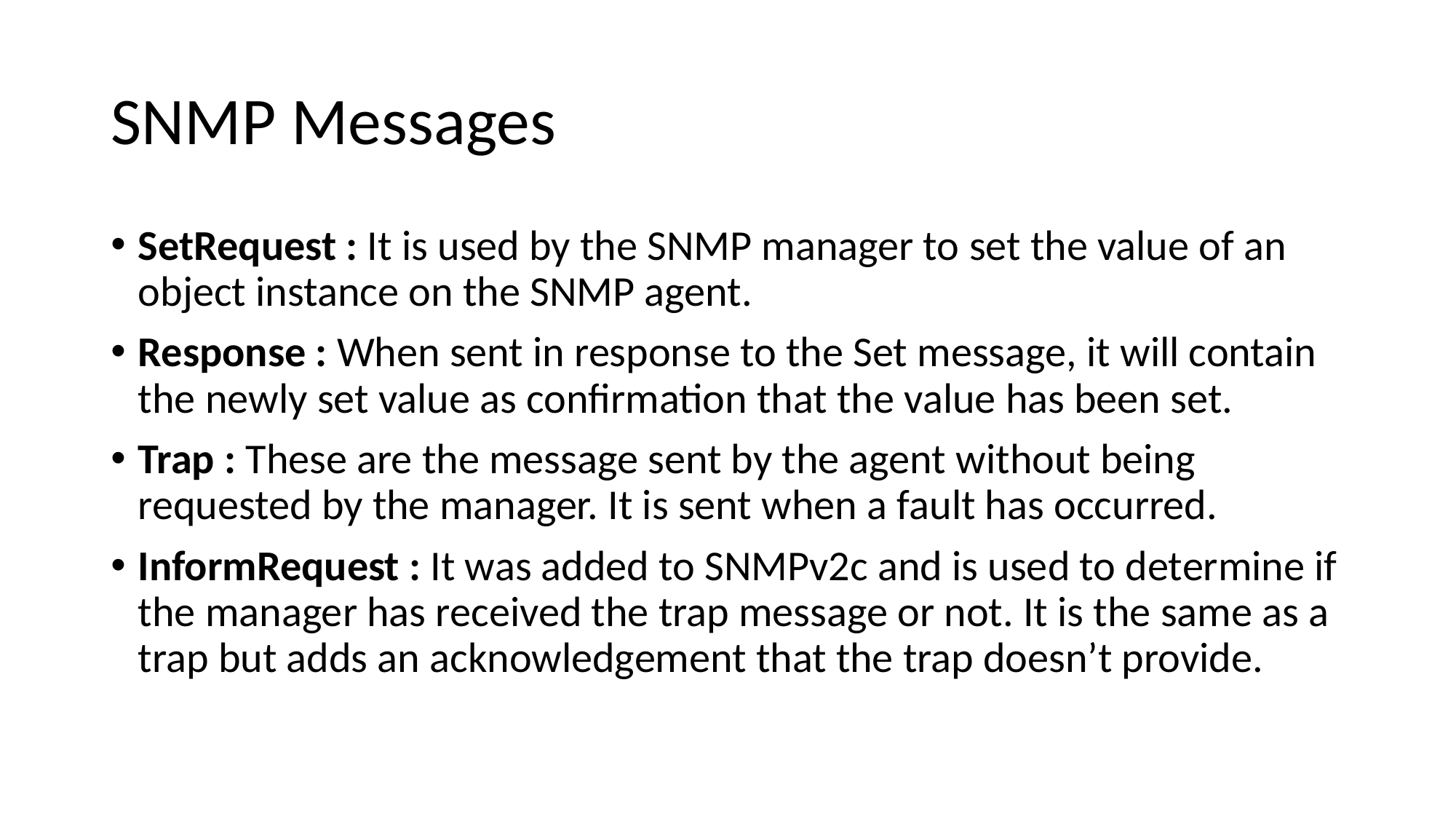

# SNMP Messages
SetRequest : It is used by the SNMP manager to set the value of an object instance on the SNMP agent.
Response : When sent in response to the Set message, it will contain the newly set value as confirmation that the value has been set.
Trap : These are the message sent by the agent without being requested by the manager. It is sent when a fault has occurred.
InformRequest : It was added to SNMPv2c and is used to determine if the manager has received the trap message or not. It is the same as a trap but adds an acknowledgement that the trap doesn’t provide.